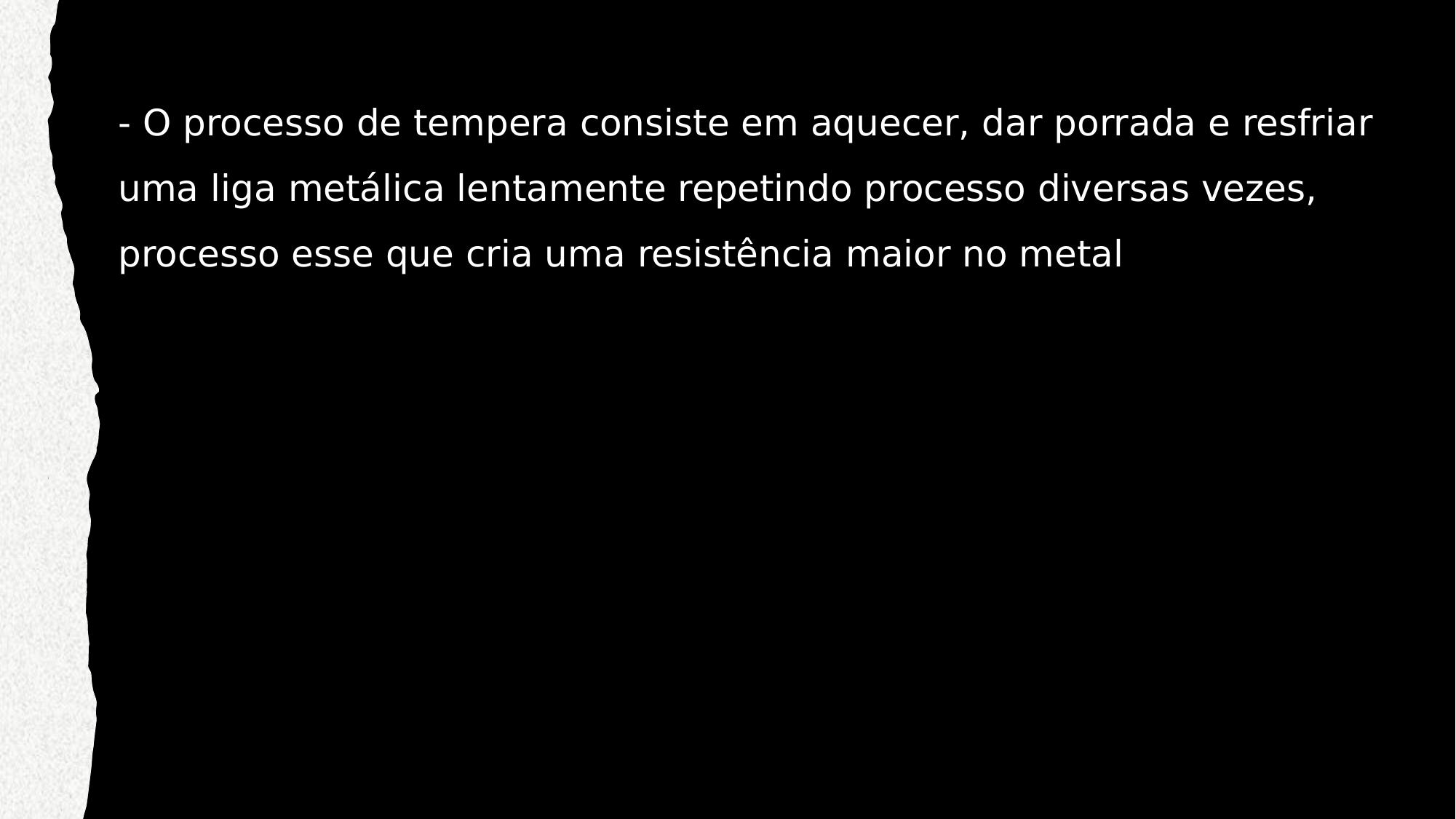

- O processo de tempera consiste em aquecer, dar porrada e resfriar uma liga metálica lentamente repetindo processo diversas vezes, processo esse que cria uma resistência maior no metal